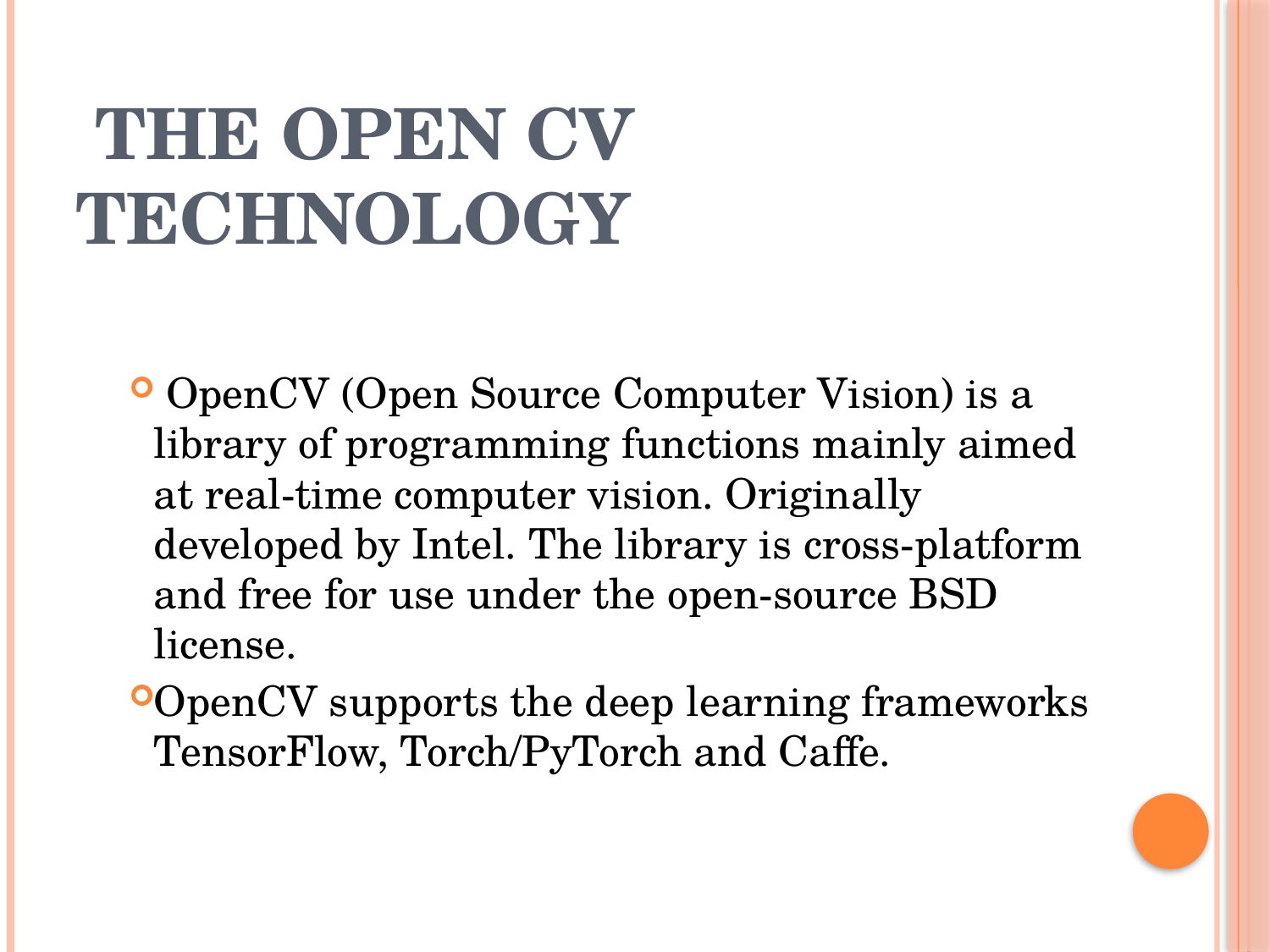

The Open cv Technology

 OpenCV (Open Source Computer Vision) is a library of programming functions mainly aimed at real-time computer vision. Originally developed by Intel. The library is cross-platform and free for use under the open-source BSD license.
OpenCV supports the deep learning frameworks TensorFlow, Torch/PyTorch and Caffe.